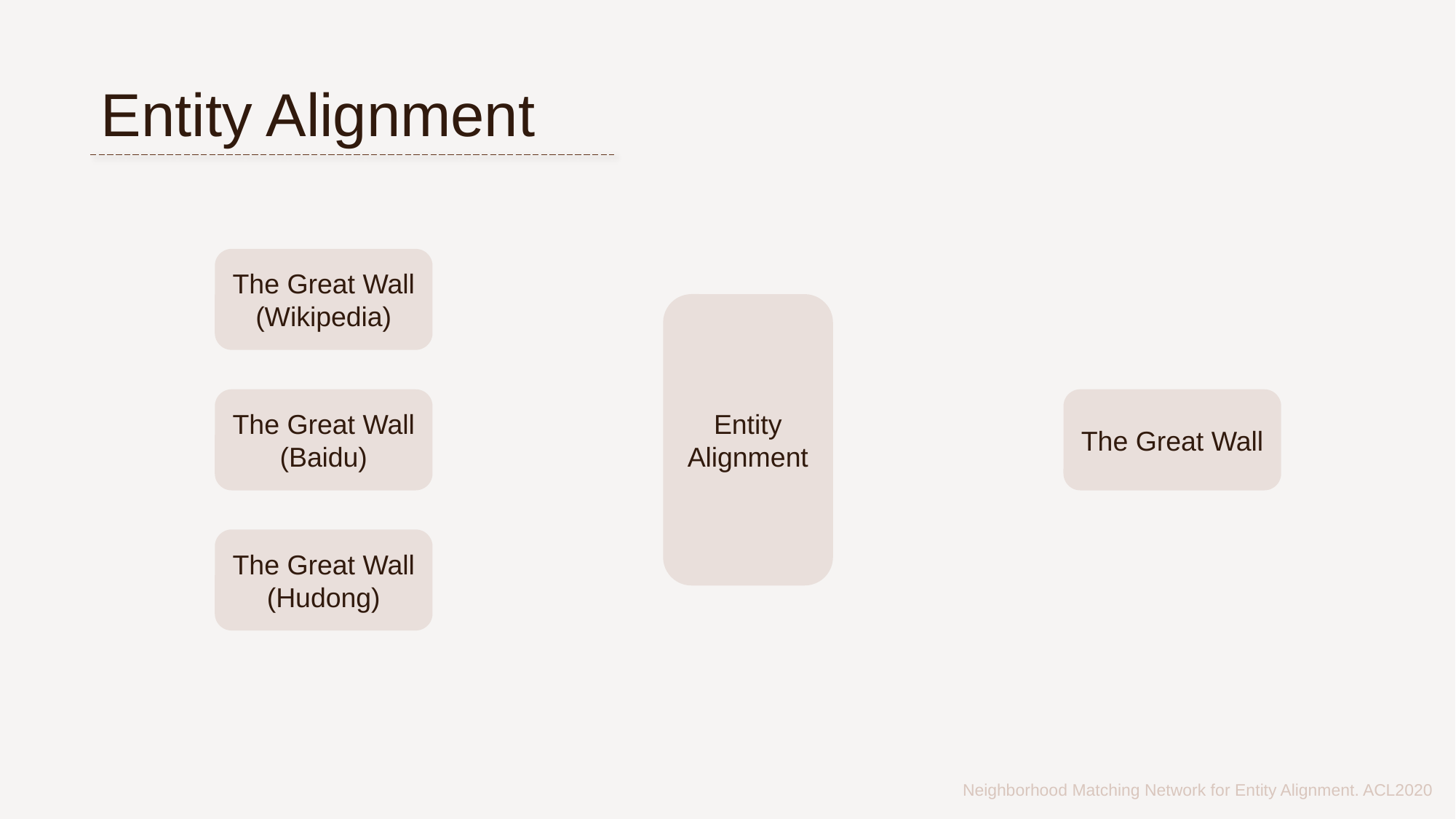

Entity Alignment
The Great Wall
(Wikipedia)
Entity
Alignment
The Great Wall
(Baidu)
The Great Wall
The Great Wall
(Hudong)
| Neighborhood Matching Network for Entity Alignment. ACL2020 |
| --- |